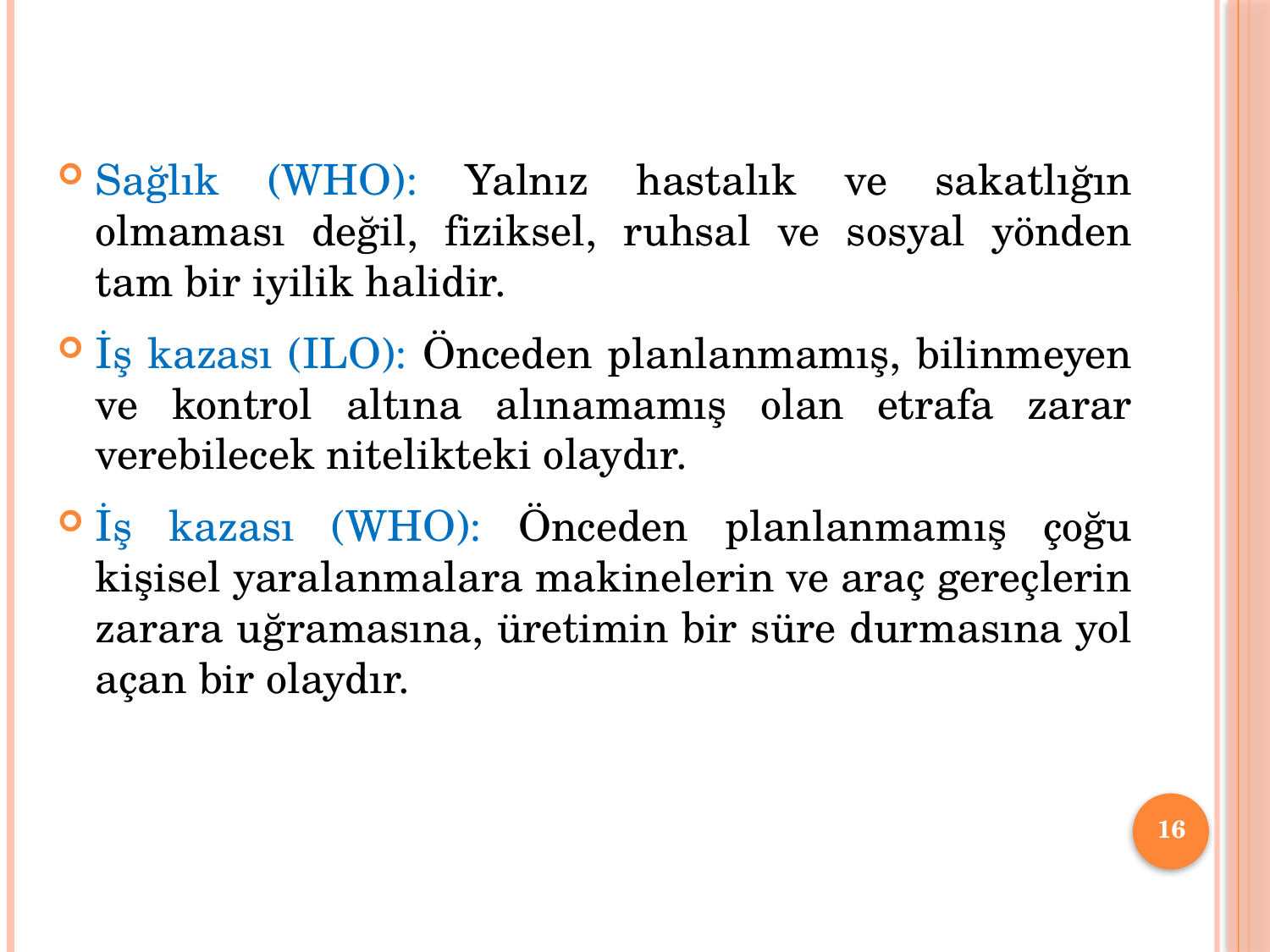

Sağlık (WHO): Yalnız hastalık ve sakatlığın olmaması değil, fiziksel, ruhsal ve sosyal yönden tam bir iyilik halidir.
İş kazası (ILO): Önceden planlanmamış, bilinmeyen ve kontrol altına alınamamış olan etrafa zarar verebilecek nitelikteki olaydır.
İş kazası (WHO): Önceden planlanmamış çoğu kişisel yaralanmalara makinelerin ve araç gereçlerin zarara uğramasına, üretimin bir süre durmasına yol açan bir olaydır.
16